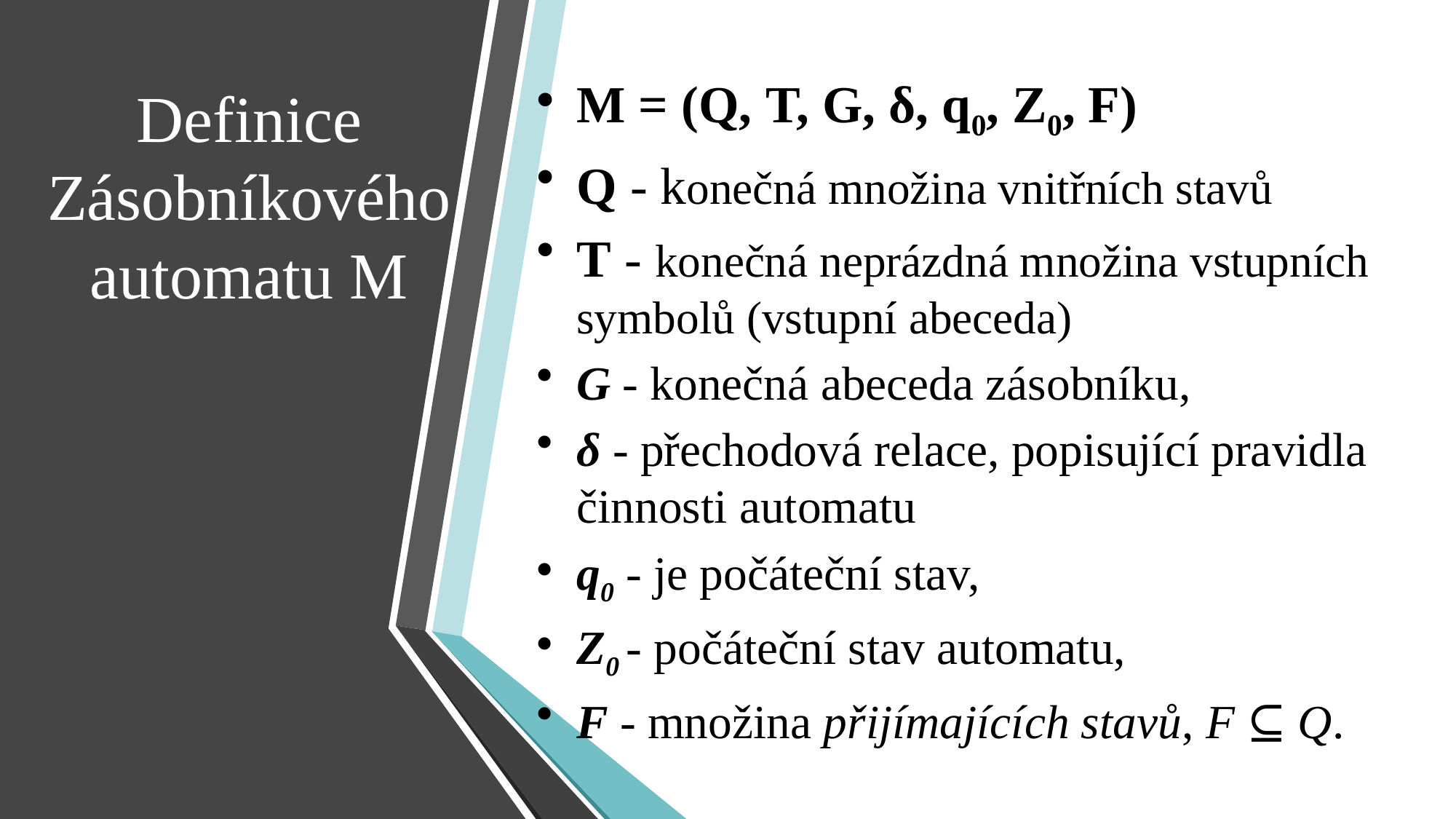

M = (Q, T, G, δ, q0, Z0, F)
Q - konečná množina vnitřních stavů
T - konečná neprázdná množina vstupních symbolů (vstupní abeceda)
G - konečná abeceda zásobníku,
δ - přechodová relace, popisující pravidla činnosti automatu
q0 - je počáteční stav,
Z0 - počáteční stav automatu,
F - množina přijímajících stavů, F ⊆ Q.
# Definice Zásobníkového automatu M